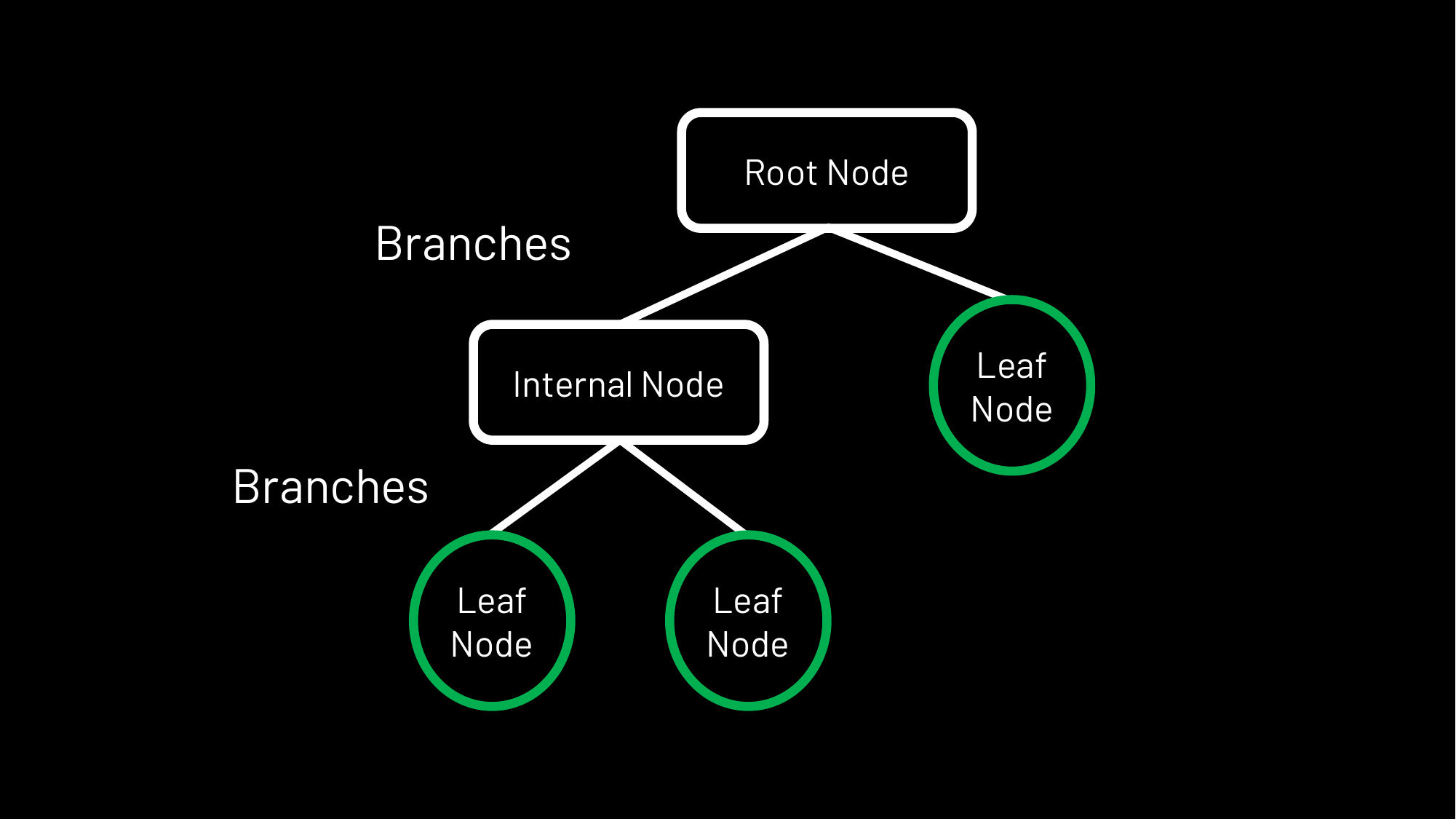

Root Node
Branches
Leaf Node
Internal Node
Branches
Leaf Node
Leaf Node